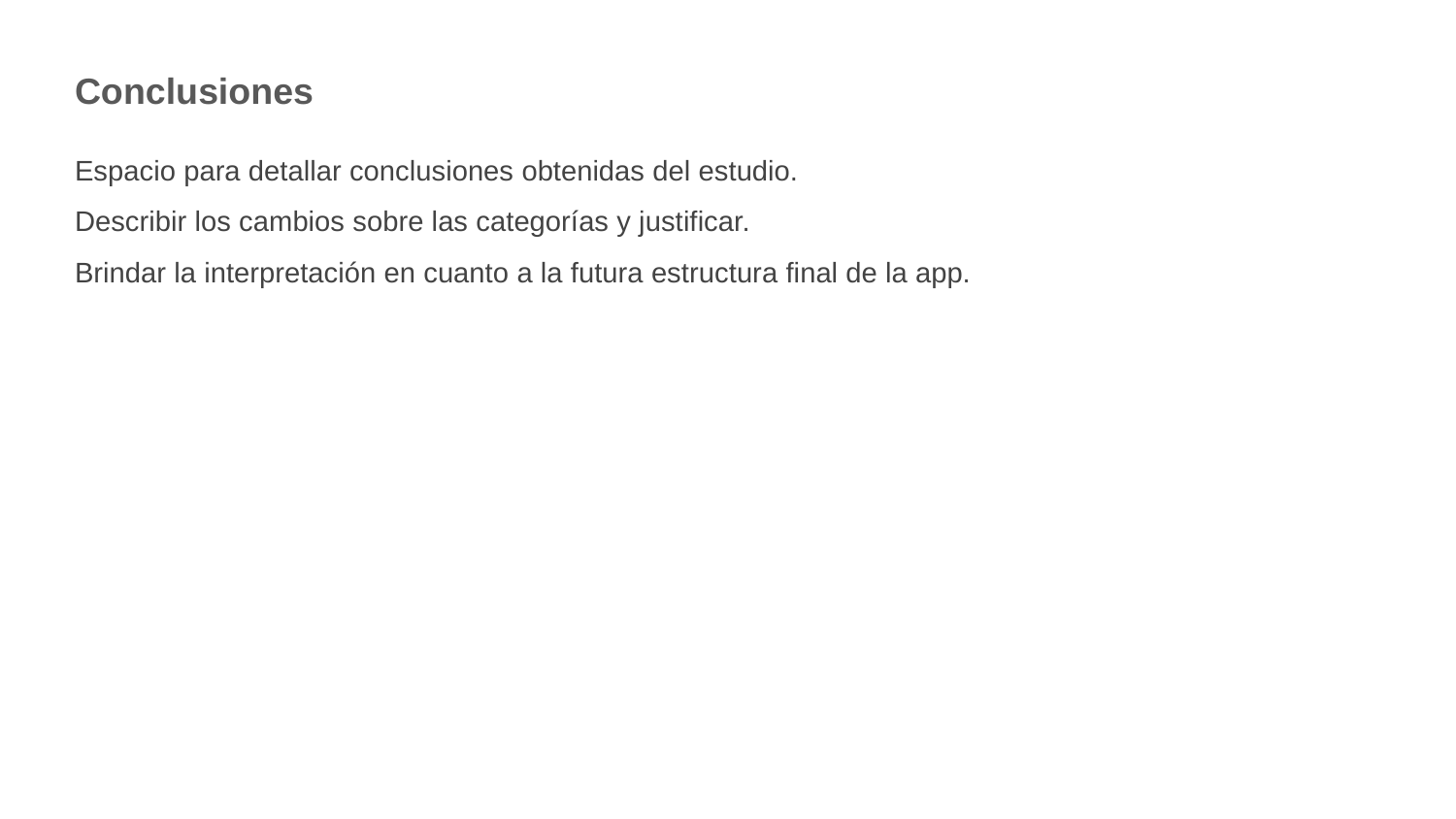

Conclusiones
Espacio para detallar conclusiones obtenidas del estudio.
Describir los cambios sobre las categorías y justificar.
Brindar la interpretación en cuanto a la futura estructura final de la app.